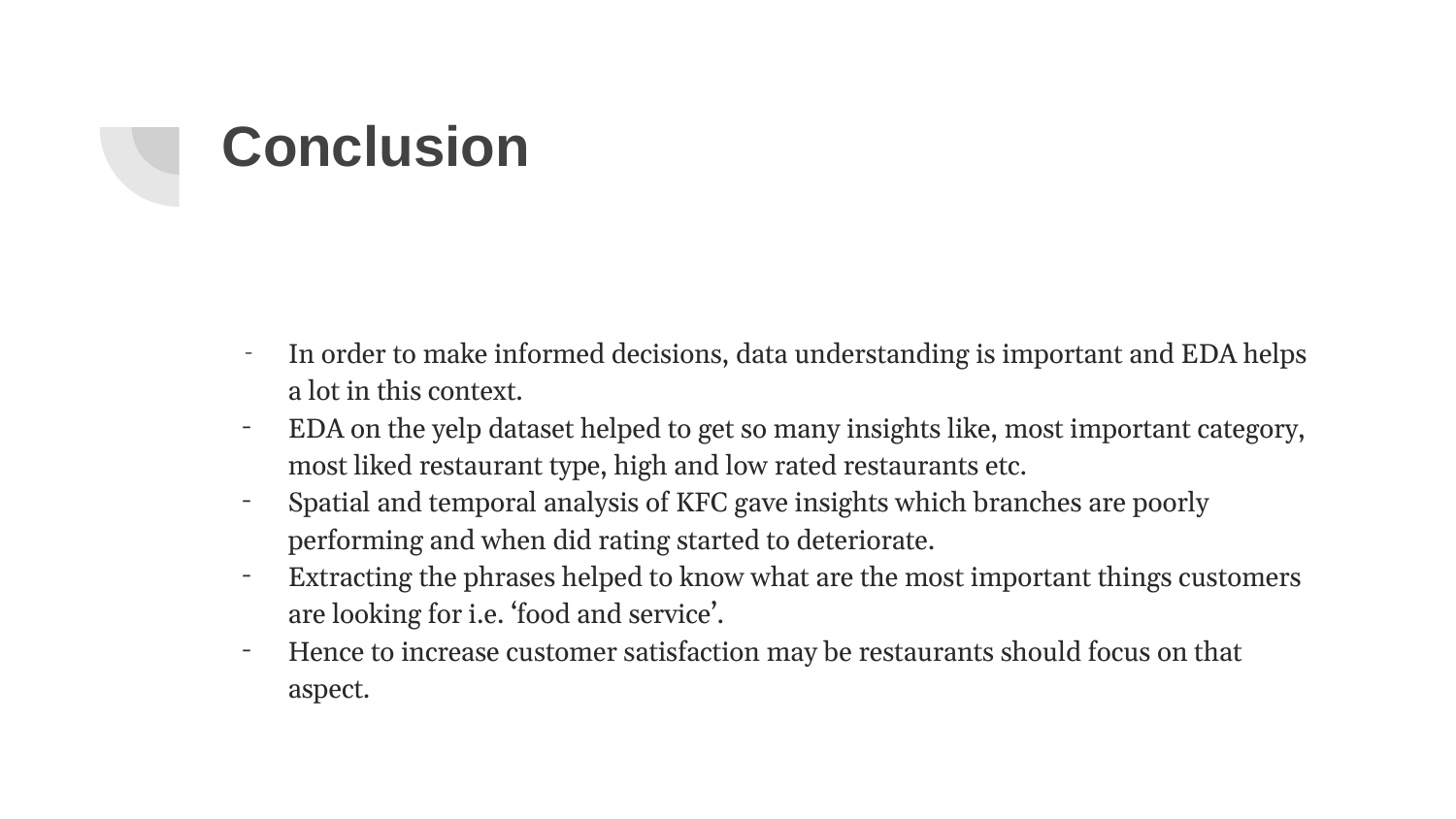

# Conclusion
In order to make informed decisions, data understanding is important and EDA helps a lot in this context.
EDA on the yelp dataset helped to get so many insights like, most important category, most liked restaurant type, high and low rated restaurants etc.
Spatial and temporal analysis of KFC gave insights which branches are poorly performing and when did rating started to deteriorate.
Extracting the phrases helped to know what are the most important things customers are looking for i.e. ‘food and service’.
Hence to increase customer satisfaction may be restaurants should focus on that aspect.